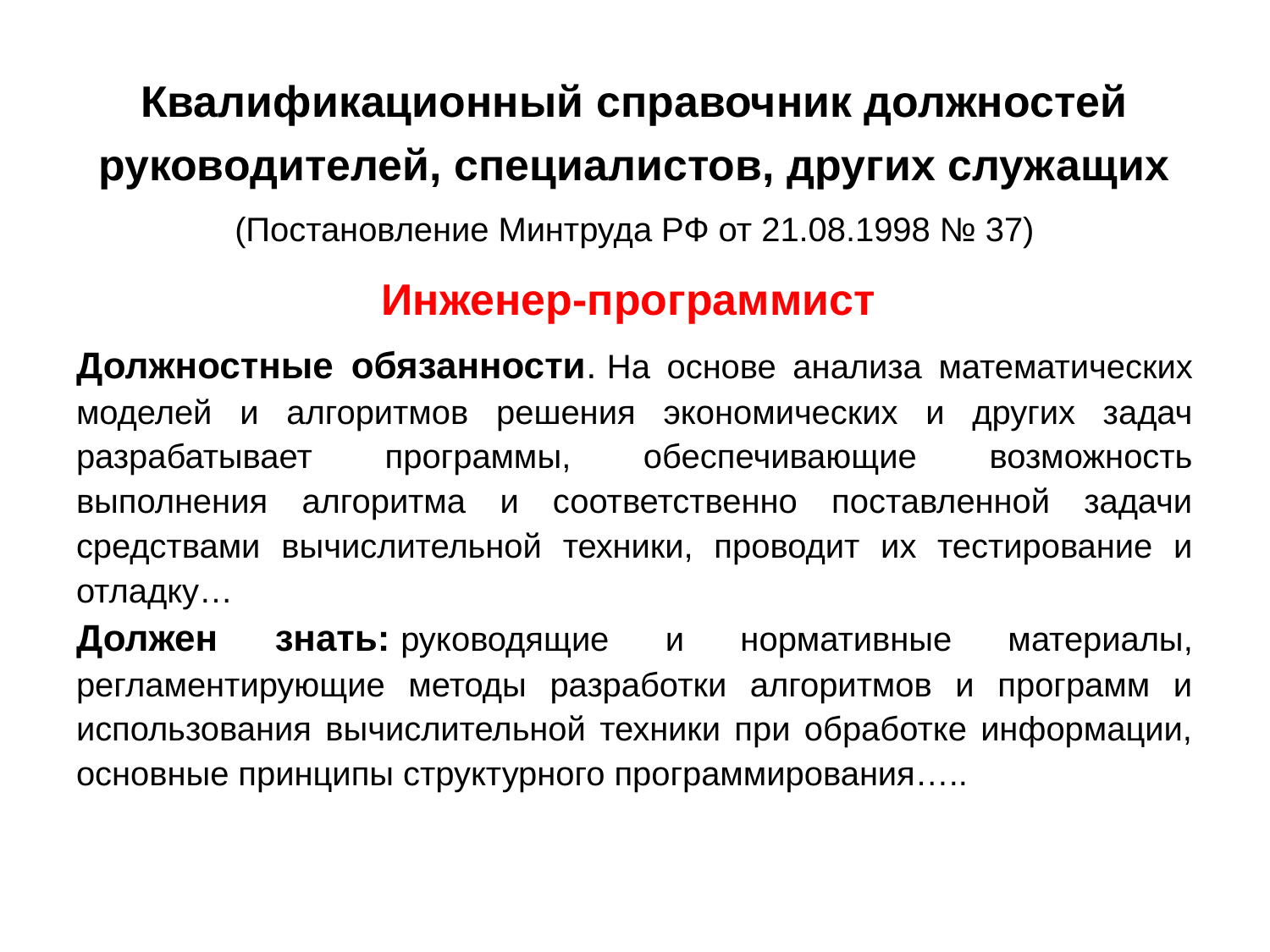

Квалификационный справочник должностей руководителей, специалистов, других служащих
(Постановление Минтруда РФ от 21.08.1998 № 37)
Инженер-программист
Должностные обязанности. На основе анализа математических моделей и алгоритмов решения экономических и других задач разрабатывает программы, обеспечивающие возможность выполнения алгоритма и соответственно поставленной задачи средствами вычислительной техники, проводит их тестирование и отладку…
Должен знать: руководящие и нормативные материалы, регламентирующие методы разработки алгоритмов и программ и использования вычислительной техники при обработке информации, основные принципы структурного программирования…..